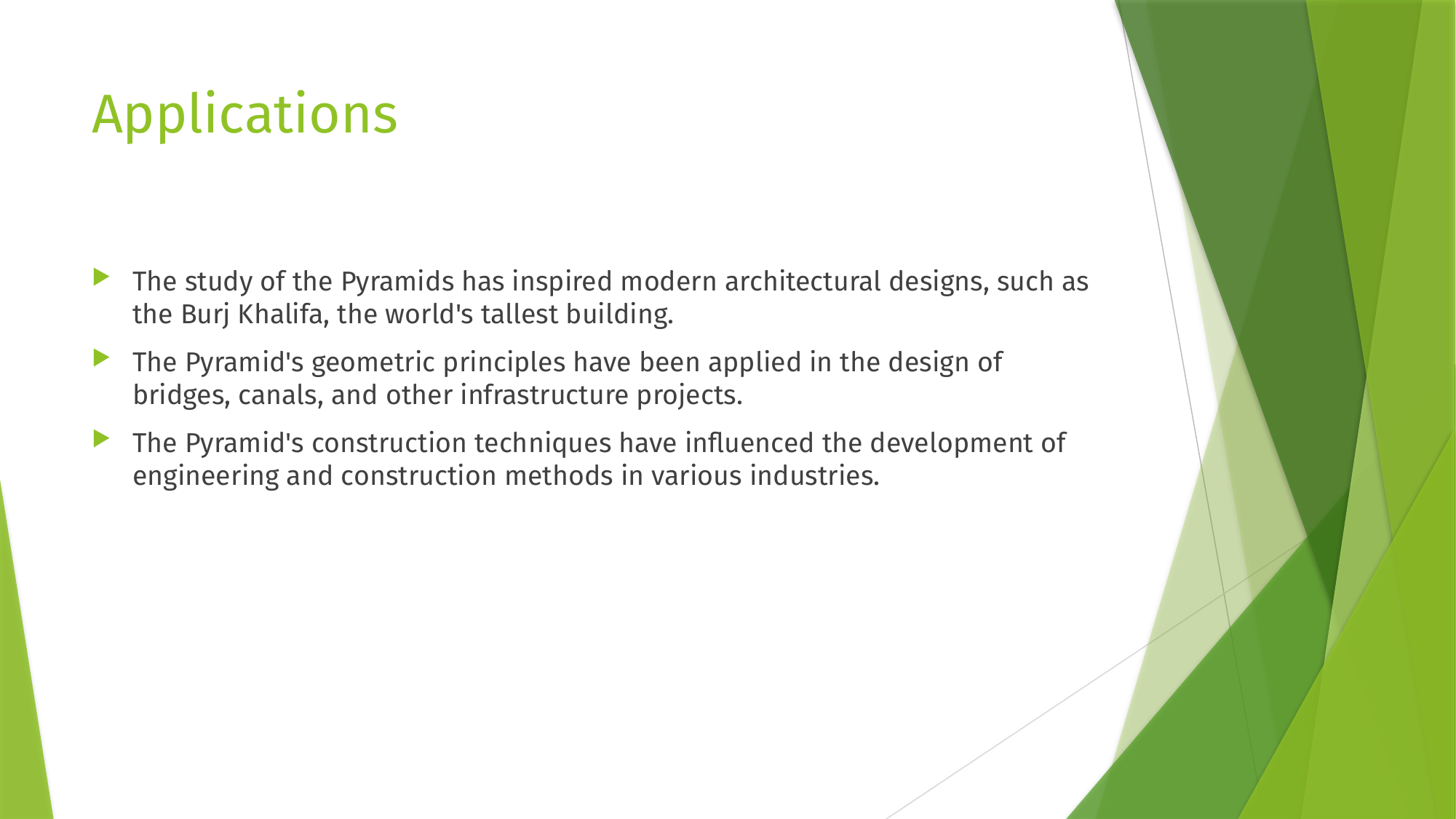

# Applications
The study of the Pyramids has inspired modern architectural designs, such as the Burj Khalifa, the world's tallest building.
The Pyramid's geometric principles have been applied in the design of bridges, canals, and other infrastructure projects.
The Pyramid's construction techniques have influenced the development of engineering and construction methods in various industries.